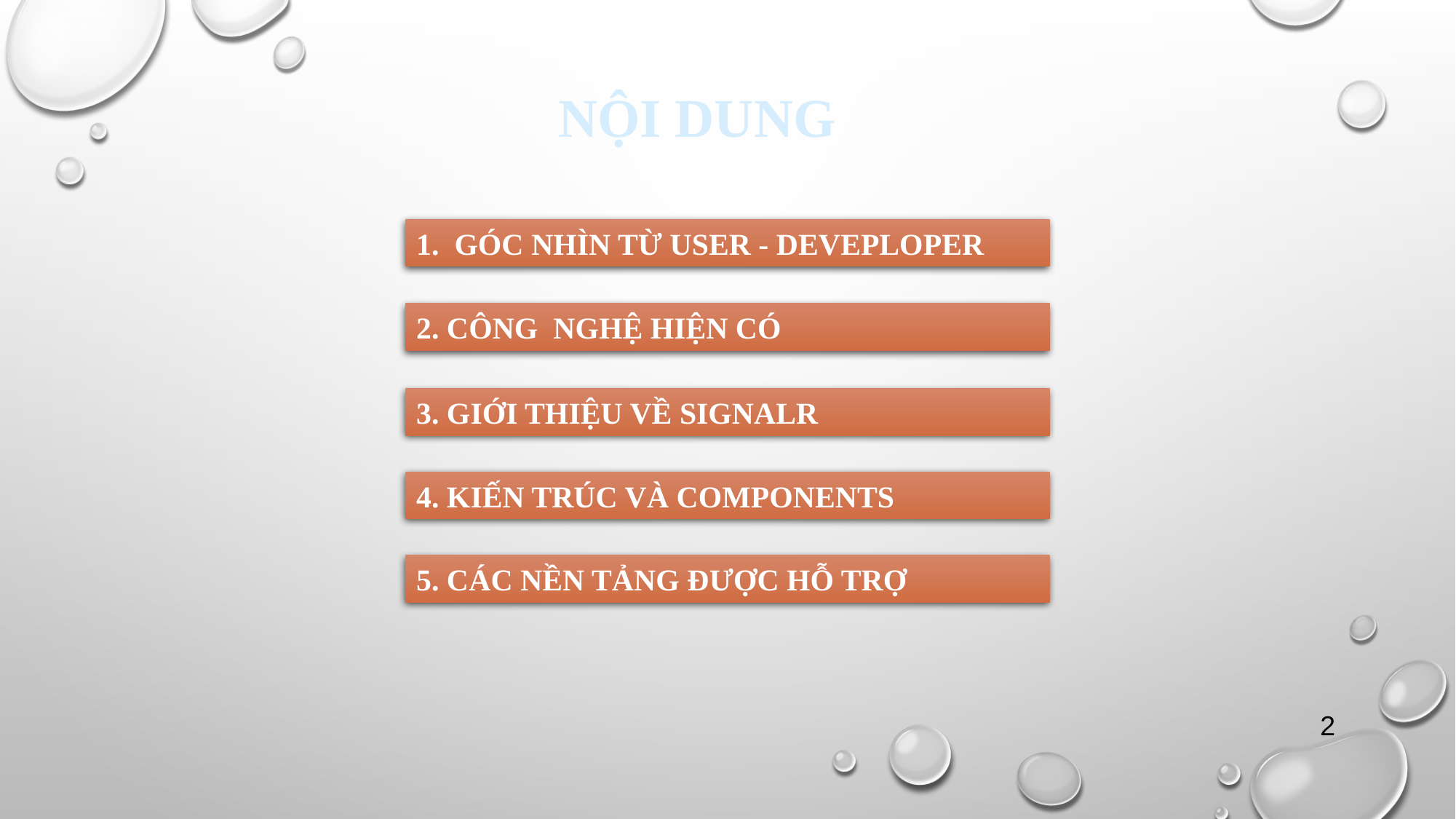

# NỘI DUNG
1.  GÓC NHÌN TỪ USER - DEVEPLOPER
2. CÔNG  NGHỆ HIỆN CÓ
3. GIỚI THIỆU VỀ SIGNALR
4. KIẾN TRÚC VÀ COMPONENTS
5. CÁC NỀN TẢNG ĐƯỢC HỖ TRỢ
2